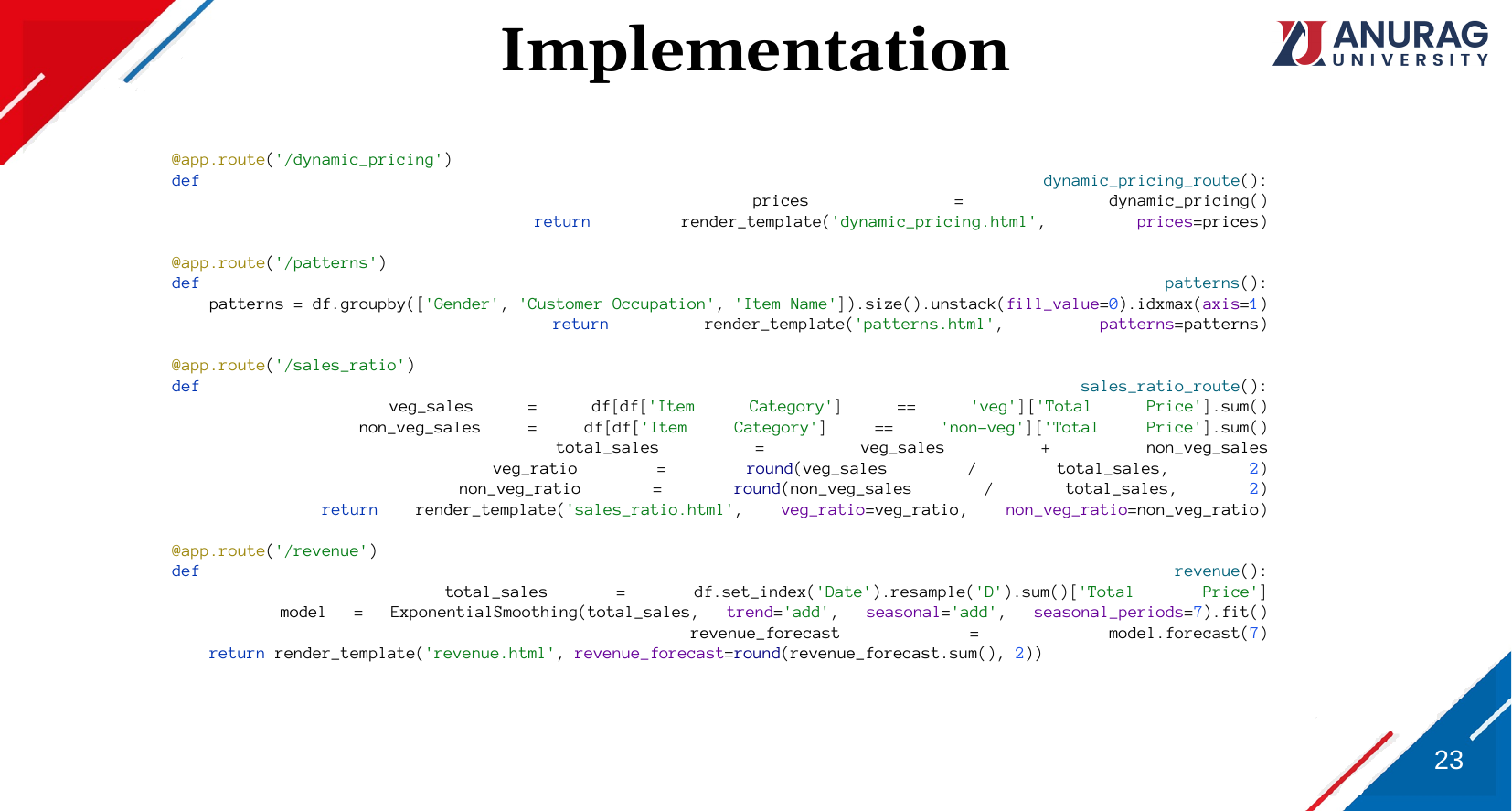

# Implementation
@app.route('/dynamic_pricing')
def dynamic_pricing_route():
    prices = dynamic_pricing()
    return render_template('dynamic_pricing.html', prices=prices)
@app.route('/patterns')
def patterns():
    patterns = df.groupby(['Gender', 'Customer Occupation', 'Item Name']).size().unstack(fill_value=0).idxmax(axis=1)
    return render_template('patterns.html', patterns=patterns)
@app.route('/sales_ratio')
def sales_ratio_route():
    veg_sales = df[df['Item Category'] == 'veg']['Total Price'].sum()
    non_veg_sales = df[df['Item Category'] == 'non-veg']['Total Price'].sum()
    total_sales = veg_sales + non_veg_sales
    veg_ratio = round(veg_sales / total_sales, 2)
    non_veg_ratio = round(non_veg_sales / total_sales, 2)
    return render_template('sales_ratio.html', veg_ratio=veg_ratio, non_veg_ratio=non_veg_ratio)
@app.route('/revenue')
def revenue():
    total_sales = df.set_index('Date').resample('D').sum()['Total Price']
    model = ExponentialSmoothing(total_sales, trend='add', seasonal='add', seasonal_periods=7).fit()
    revenue_forecast = model.forecast(7)
    return render_template('revenue.html', revenue_forecast=round(revenue_forecast.sum(), 2))